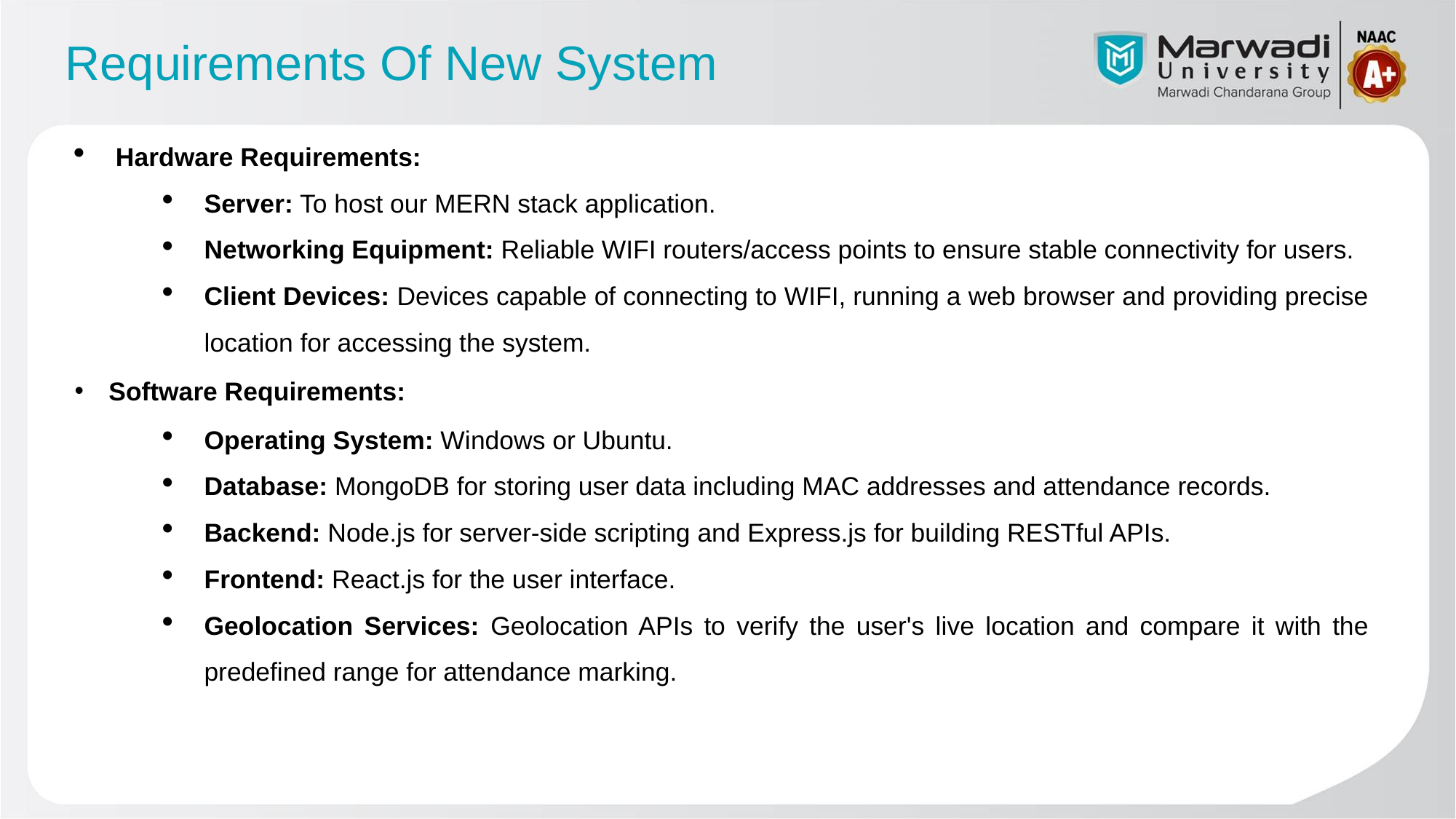

# Requirements Of New System
Hardware Requirements:
Server: To host our MERN stack application.
Networking Equipment: Reliable WIFI routers/access points to ensure stable connectivity for users.
Client Devices: Devices capable of connecting to WIFI, running a web browser and providing precise location for accessing the system.
Software Requirements:
Operating System: Windows or Ubuntu.
Database: MongoDB for storing user data including MAC addresses and attendance records.
Backend: Node.js for server-side scripting and Express.js for building RESTful APIs.
Frontend: React.js for the user interface.
Geolocation Services: Geolocation APIs to verify the user's live location and compare it with the predefined range for attendance marking.